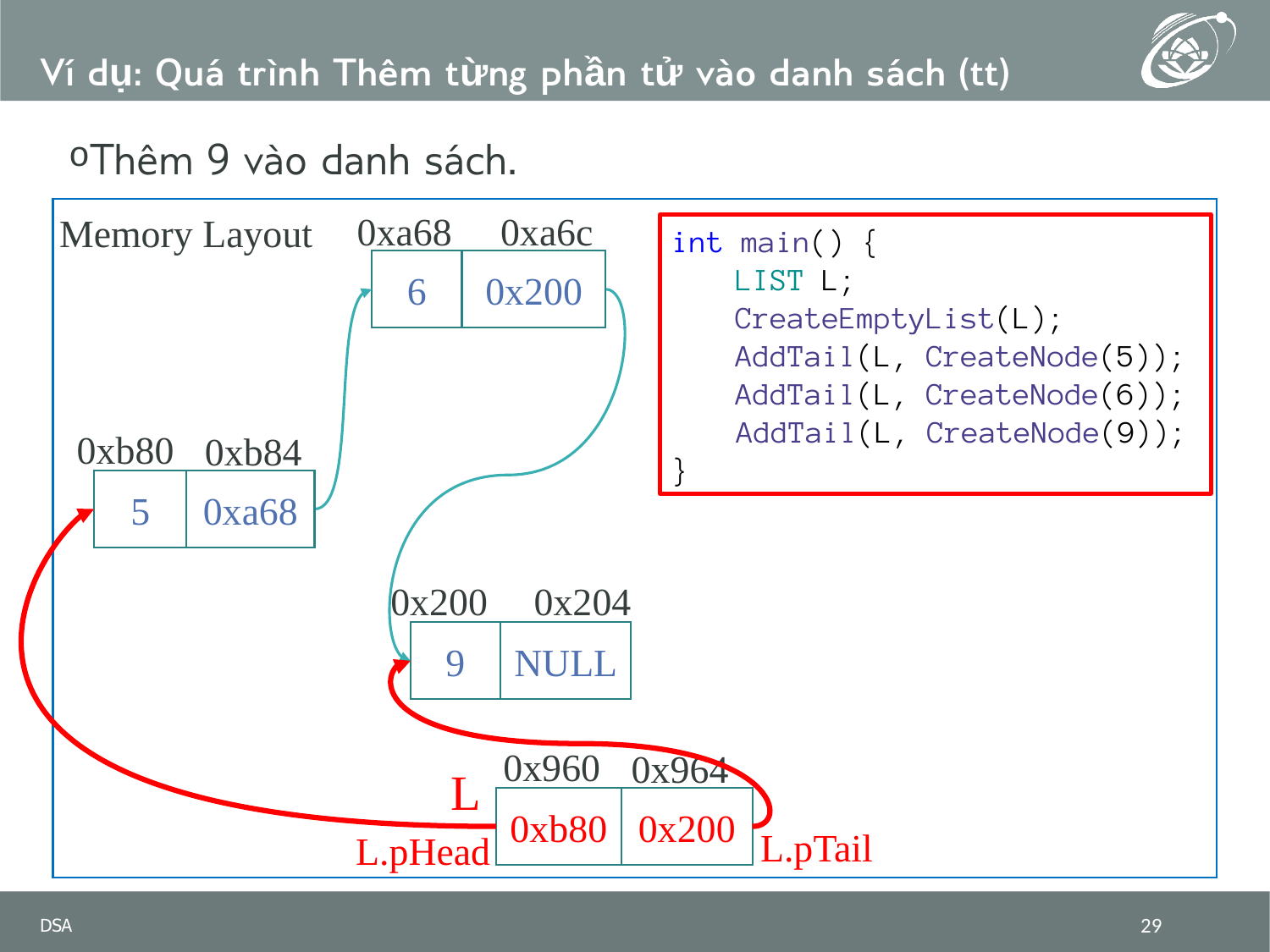

# Ví dụ: Quá trình Thêm từng phần tử vào danh sách (tt)
Thêm 9 vào danh sách.
0xa68
0xa6c

Memory Layout
int main() {
LIST L;
CreateEmptyList(L);
AddTail(L, CreateNode(5));
AddTail(L, CreateNode(6));
AddTail(L, CreateNode(9));
}
6
0x200
0xb80
0xb84
5
0xa68
0x200
0x204
9
NULL
0x960
0x964
L
0xb80
0x200
L.pTail
L.pHead
DSA
29